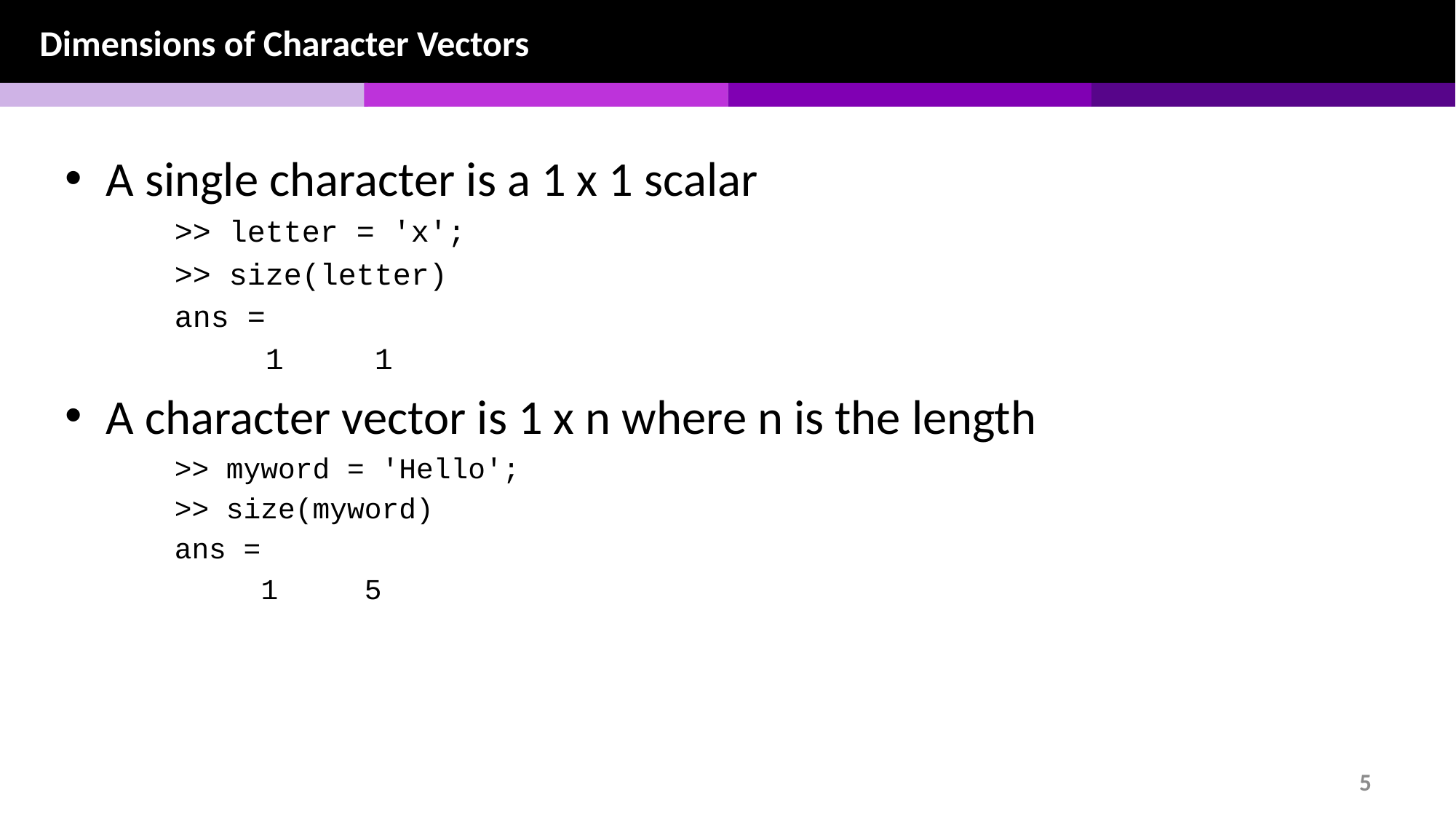

Dimensions of Character Vectors
A single character is a 1 x 1 scalar
>> letter = 'x';
>> size(letter)
ans =
     1     1
A character vector is 1 x n where n is the length
>> myword = 'Hello';
>> size(myword)
ans =
     1     5